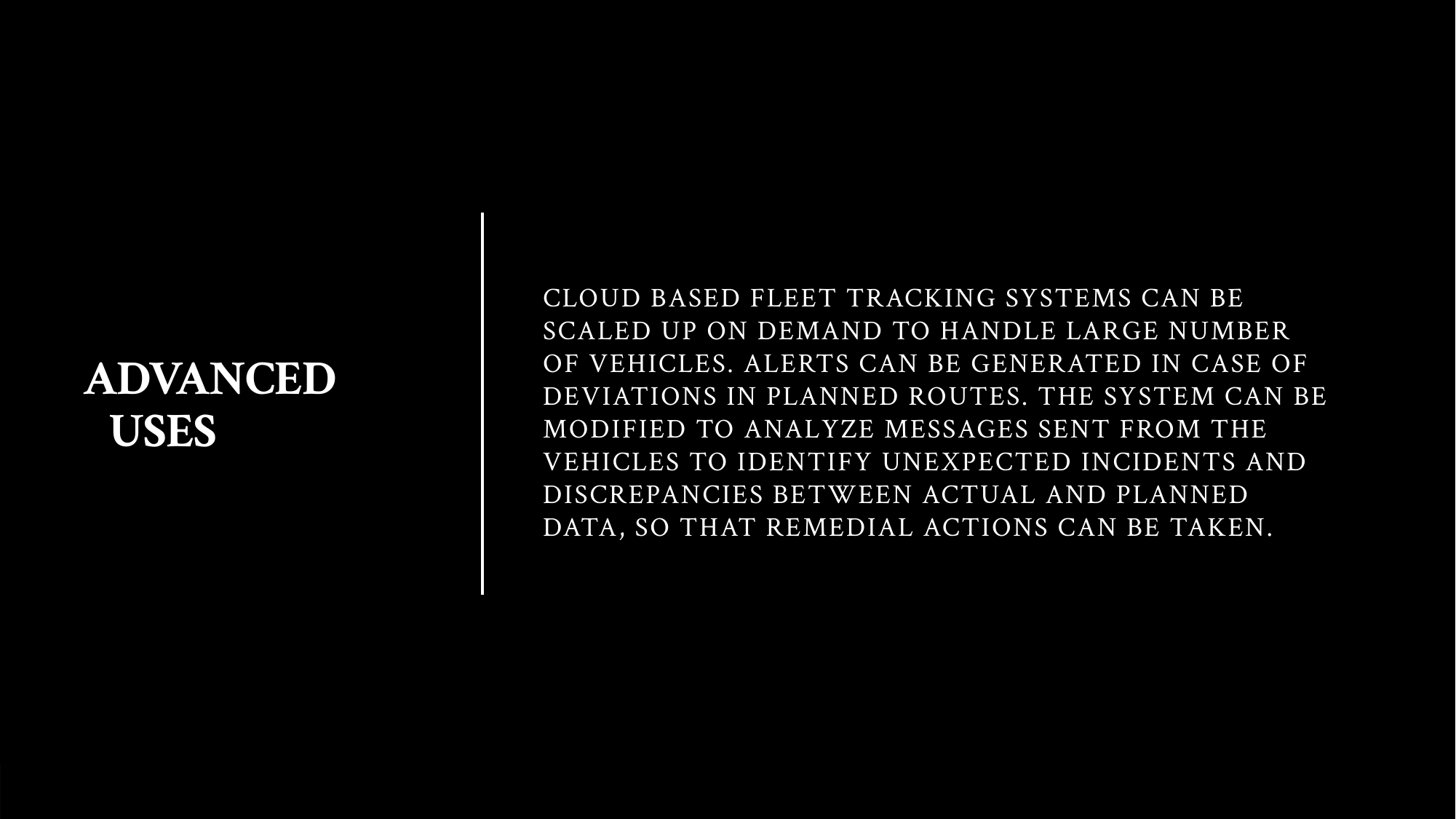

CLOUD BASED FLEET TRACKING SYSTEMS CAN BE SCALED UP ON DEMAND TO HANDLE LARGE NUMBER OF VEHICLES. ALERTS CAN BE GENERATED IN CASE OF DEVIATIONS IN PLANNED ROUTES. THE SYSTEM CAN BE MODIFIED TO ANALYZE MESSAGES SENT FROM THE VEHICLES TO IDENTIFY UNEXPECTED INCIDENTS AND DISCREPANCIES BETWEEN ACTUAL AND PLANNED DATA, SO THAT REMEDIAL ACTIONS CAN BE TAKEN.
# ADVANCED                 USES